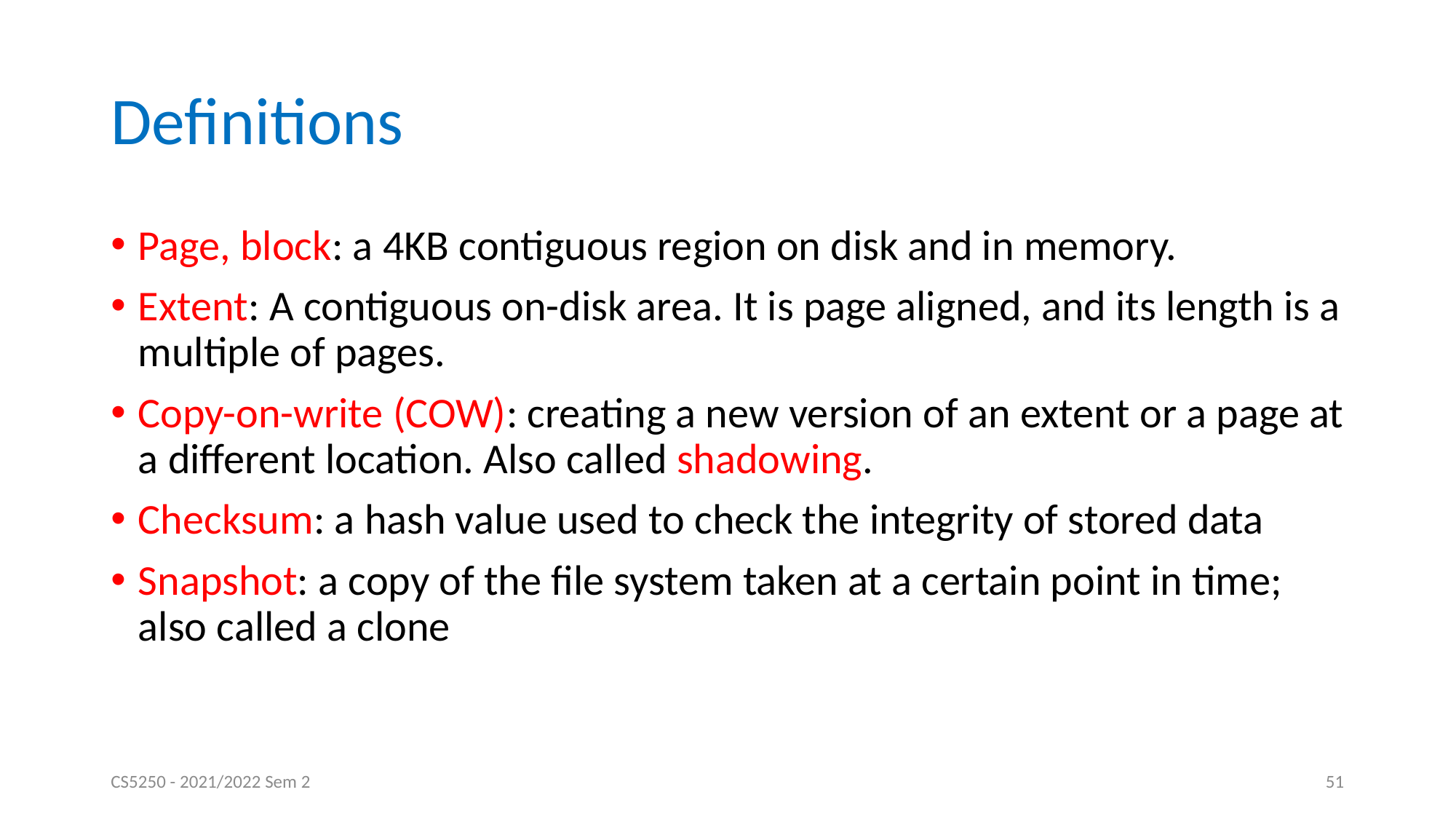

# Definitions
Page, block: a 4KB contiguous region on disk and in memory.
Extent: A contiguous on-disk area. It is page aligned, and its length is a multiple of pages.
Copy-on-write (COW): creating a new version of an extent or a page at a different location. Also called shadowing.
Checksum: a hash value used to check the integrity of stored data
Snapshot: a copy of the file system taken at a certain point in time; also called a clone

CS5250 - 2021/2022 Sem 2
51